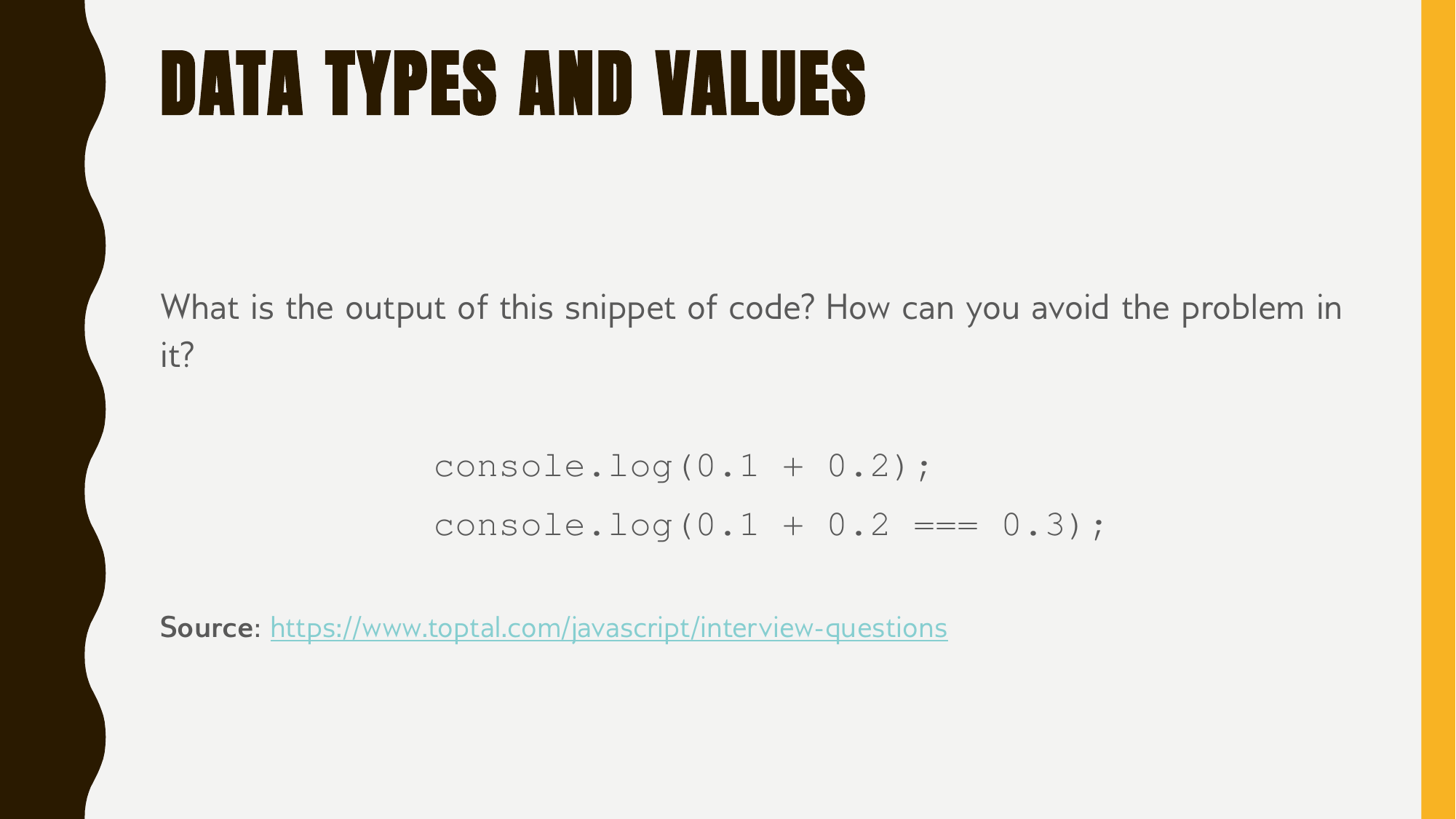

# Data Types and Values
What is the output of this snippet of code? How can you avoid the problem in it?

console.log(0.1 + 0.2);
console.log(0.1 + 0.2 === 0.3);

Source: https://www.toptal.com/javascript/interview-questions